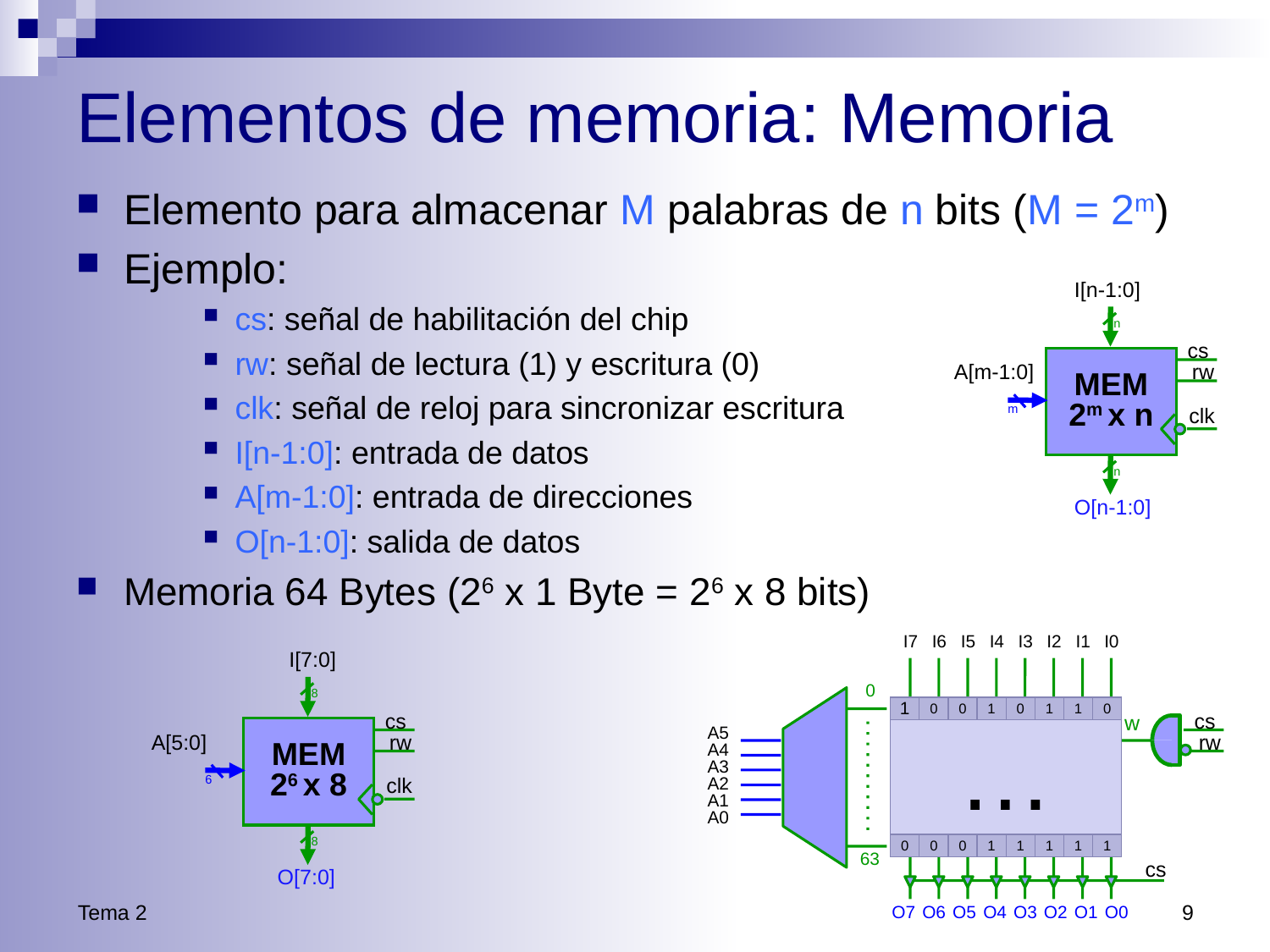

# Elementos de memoria: Memoria
Elemento para almacenar M palabras de n bits (M = 2m)
Ejemplo:
cs: señal de habilitación del chip
rw: señal de lectura (1) y escritura (0)
clk: señal de reloj para sincronizar escritura
I[n-1:0]: entrada de datos
A[m-1:0]: entrada de direcciones
O[n-1:0]: salida de datos
Memoria 64 Bytes (26 x 1 Byte = 26 x 8 bits)

I[n-1:0]

n

cs
MEM
2m x n
A[m-1:0]
rw

m
clk

n

O[n-1:0]
I7
I6
I5
I4
I3
I2
I1
I0
I[7:0]

8

cs
MEM
26 x 8
A[5:0]
rw

6
clk

8

O[7:0]
0
| 1 | 0 | 0 | 1 | 0 | 1 | 1 | 0 |
| --- | --- | --- | --- | --- | --- | --- | --- |
| … |  |  |  |  |  |  |  |
| 0 | 0 | 0 | 1 | 1 | 1 | 1 | 1 |
cs

w

A5
rw

A4

A3

A2

A1

A0

63

cs
Tema 2
9

O7
O6
O5
O4
O3
O2
O1
O0